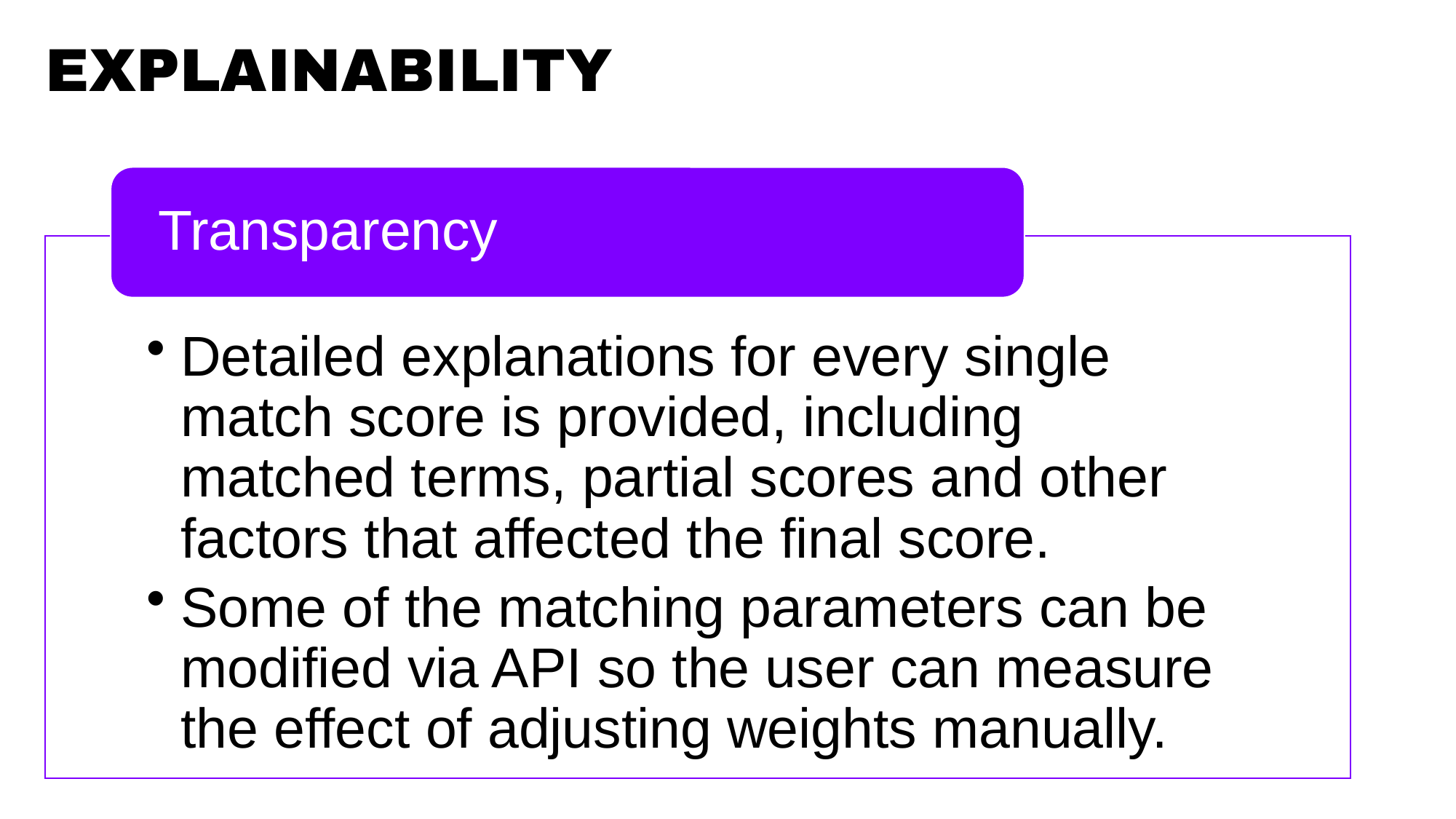

# Explainability
Detailed explanations for every single match score is provided, including matched terms, partial scores and other factors that affected the final score.
Some of the matching parameters can be modified via API so the user can measure the effect of adjusting weights manually.
Transparency